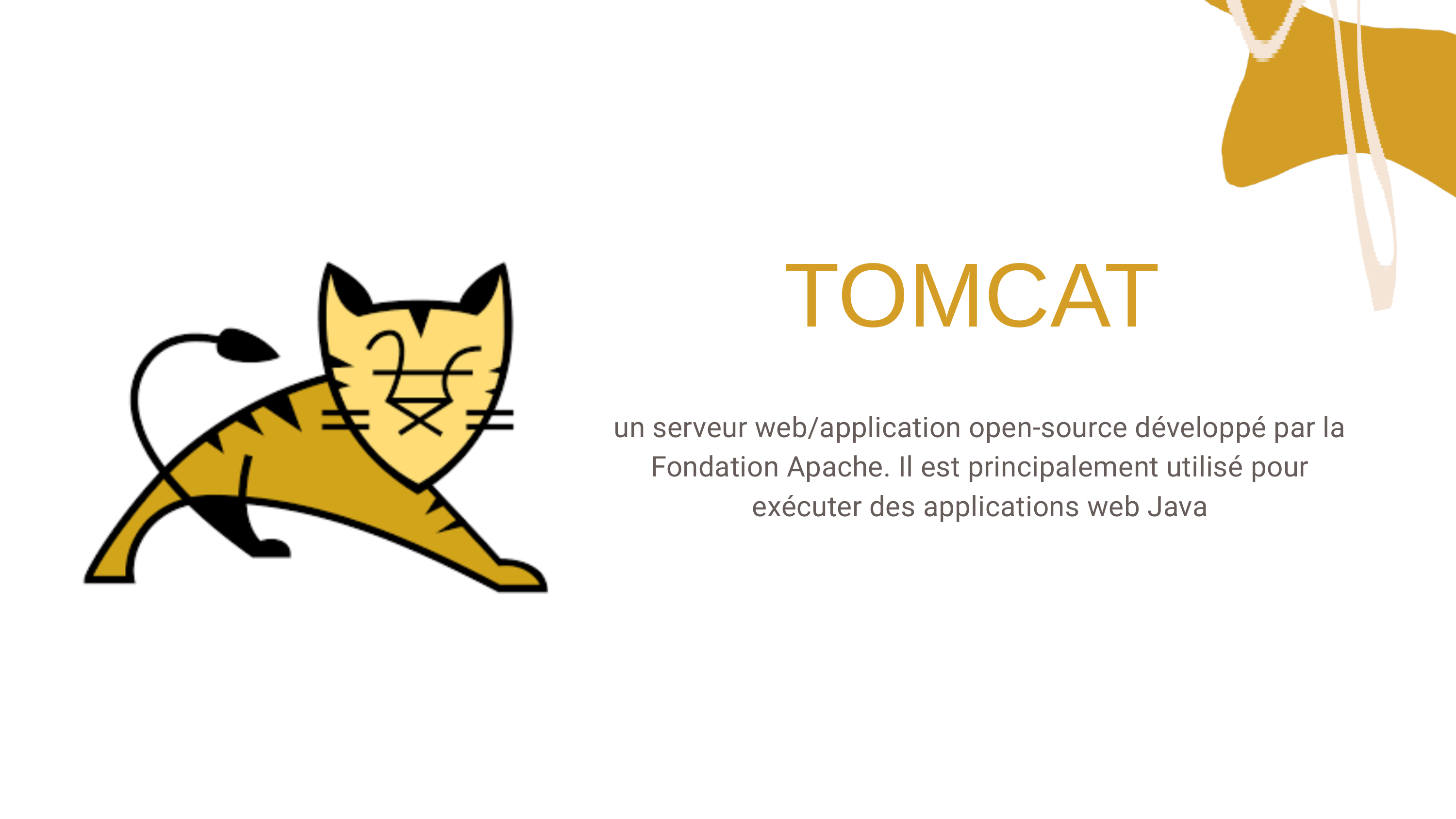

TOMCAT

un serveur web/application open-source développé par la Fondation Apache. Il est principalement utilisé pour exécuter des applications web Java